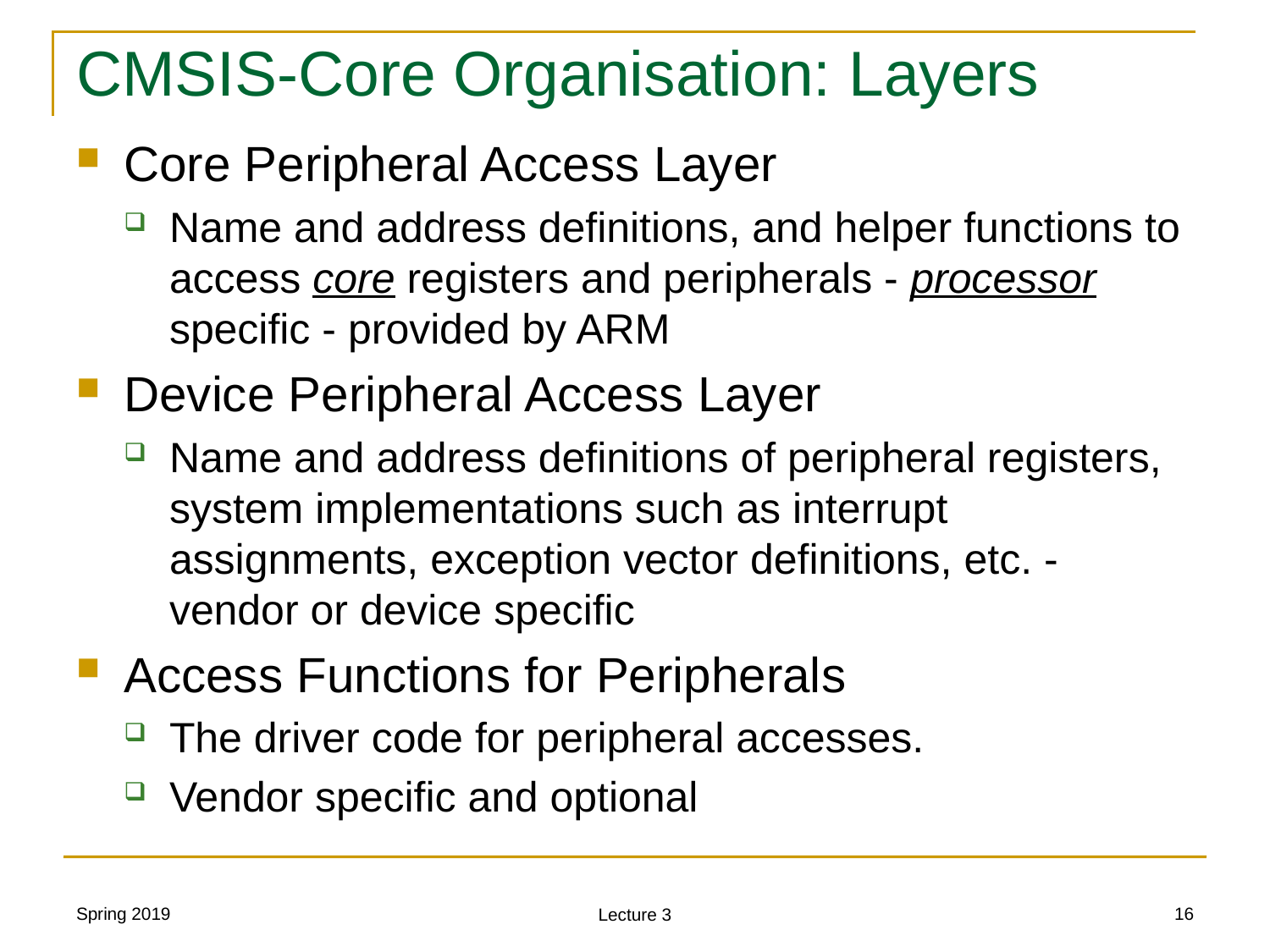

# CMSIS-Core Organisation: Layers
Core Peripheral Access Layer
Name and address definitions, and helper functions to access core registers and peripherals - processor specific - provided by ARM
Device Peripheral Access Layer
Name and address definitions of peripheral registers, system implementations such as interrupt assignments, exception vector definitions, etc. - vendor or device specific
Access Functions for Peripherals
The driver code for peripheral accesses.
Vendor specific and optional
Spring 2019
16
Lecture 3